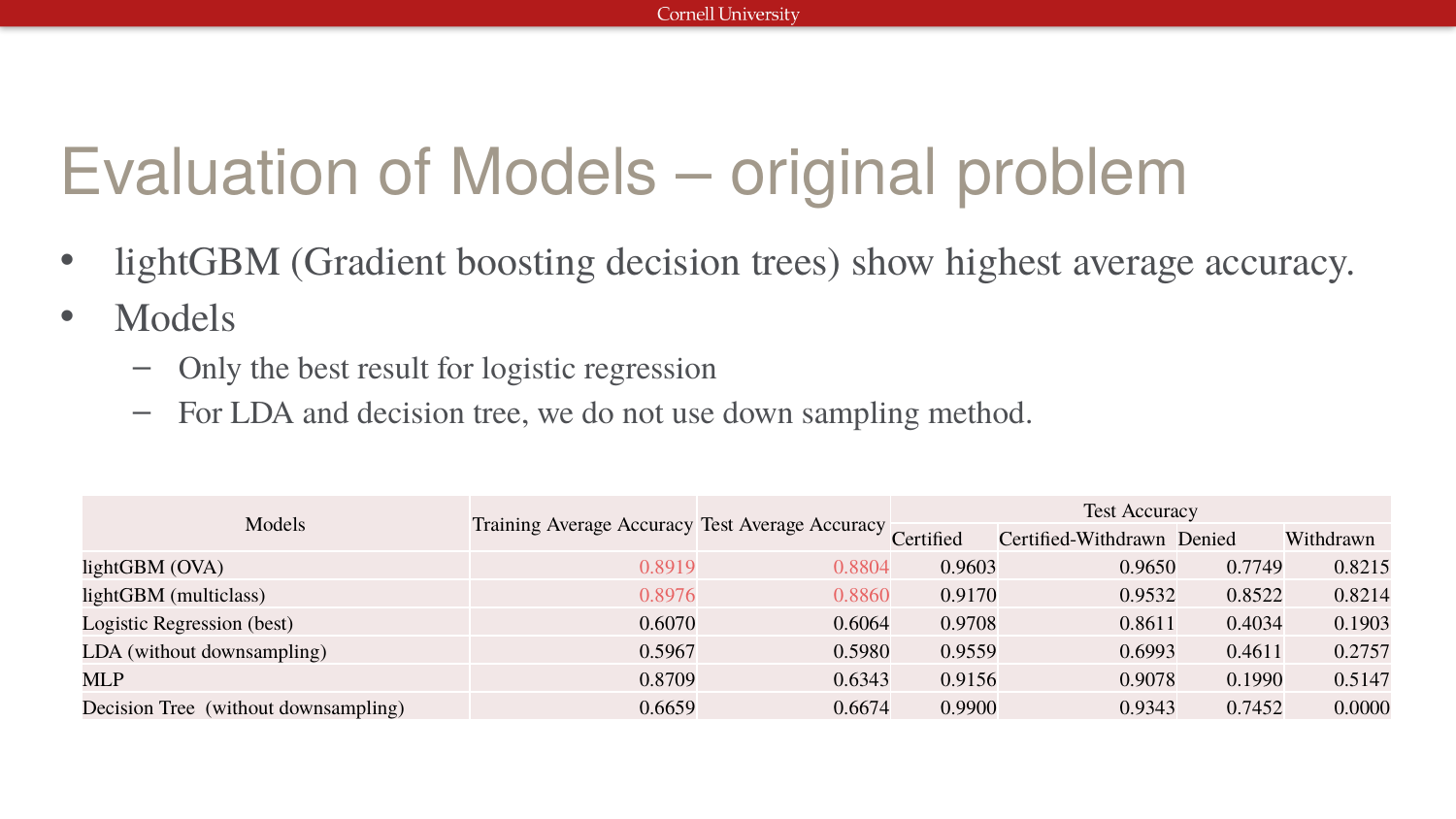

# Evaluation of Models – original problem
lightGBM (Gradient boosting decision trees) show highest average accuracy.
Models
Only the best result for logistic regression
For LDA and decision tree, we do not use down sampling method.

| Models | Training Average Accuracy | Test Average Accuracy | Test Accuracy |  |  |  |
| --- | --- | --- | --- | --- | --- | --- |
|  |  |  | Certified | Certified-Withdrawn | Denied | Withdrawn |
| lightGBM (OVA) | 0.8919 | 0.8804 | 0.9603 | 0.9650 | 0.7749 | 0.8215 |
| lightGBM (multiclass) | 0.8976 | 0.8860 | 0.9170 | 0.9532 | 0.8522 | 0.8214 |
| Logistic Regression (best) | 0.6070 | 0.6064 | 0.9708 | 0.8611 | 0.4034 | 0.1903 |
| LDA (without downsampling) | 0.5967 | 0.5980 | 0.9559 | 0.6993 | 0.4611 | 0.2757 |
| MLP | 0.8709 | 0.6343 | 0.9156 | 0.9078 | 0.1990 | 0.5147 |
| Decision Tree (without downsampling) | 0.6659 | 0.6674 | 0.9900 | 0.9343 | 0.7452 | 0.0000 |